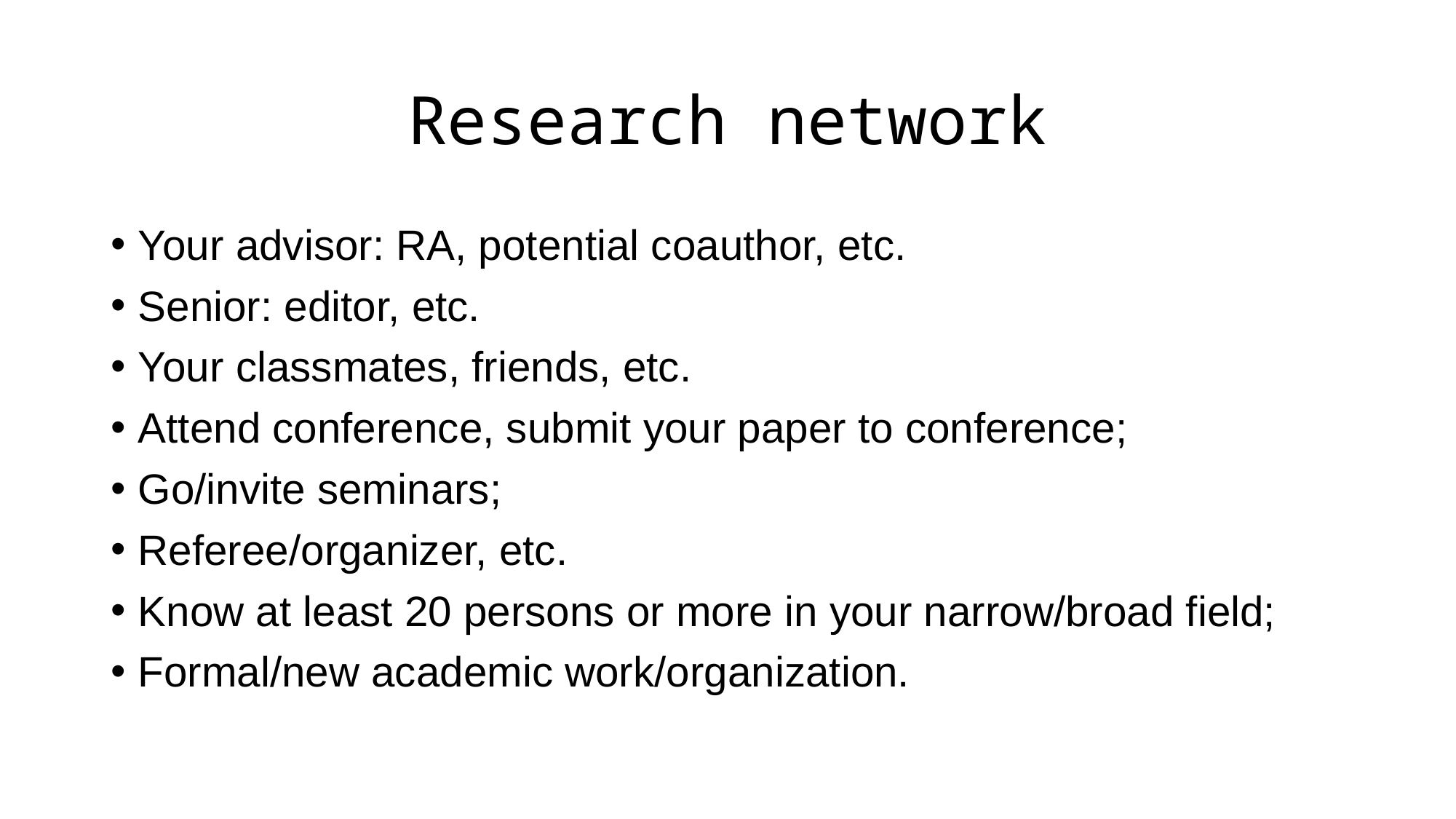

# Research network
Your advisor: RA, potential coauthor, etc.
Senior: editor, etc.
Your classmates, friends, etc.
Attend conference, submit your paper to conference;
Go/invite seminars;
Referee/organizer, etc.
Know at least 20 persons or more in your narrow/broad field;
Formal/new academic work/organization.